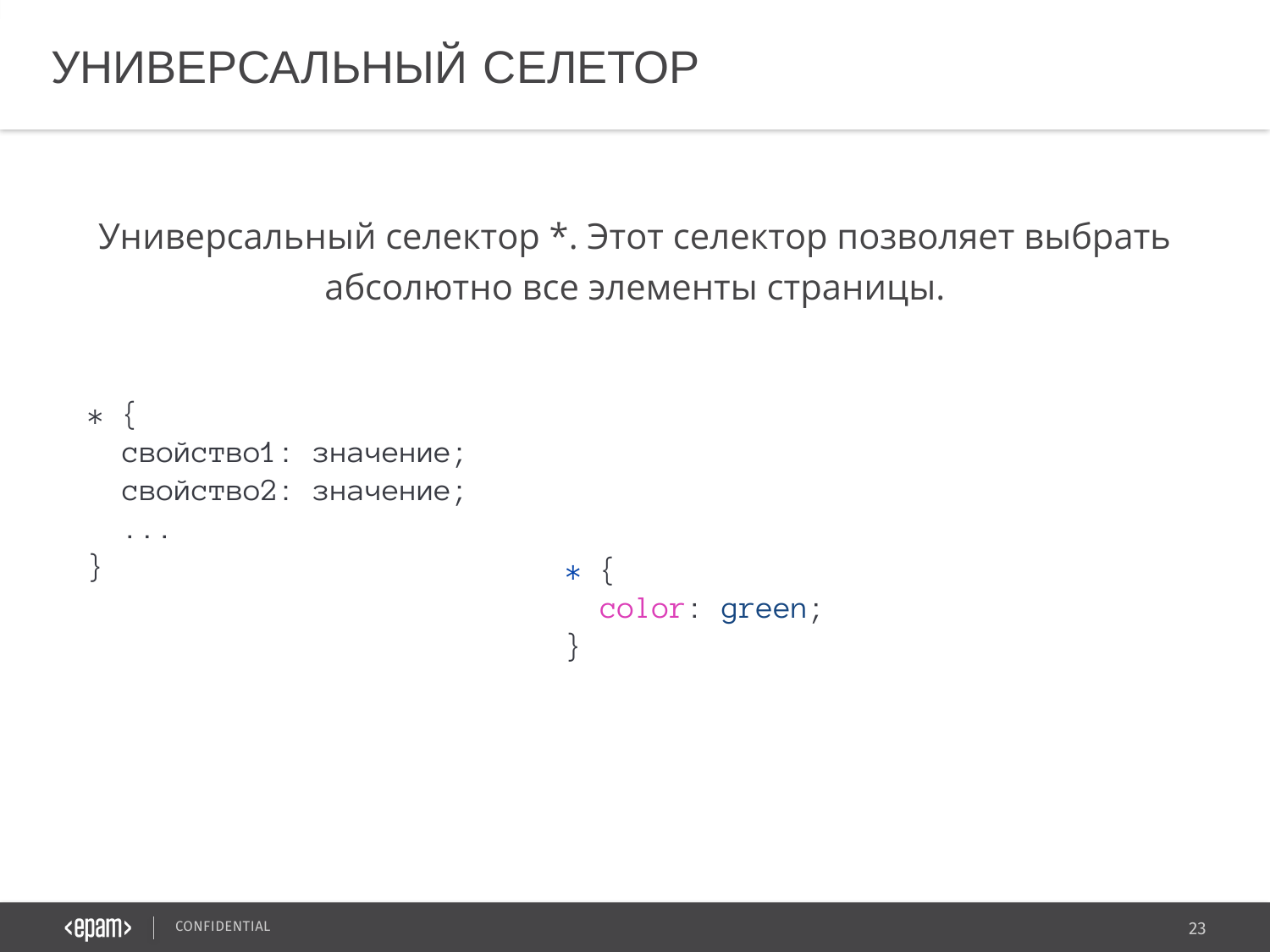

УНИВЕРСАЛЬНЫЙ СЕЛЕТОР

Универсальный селектор *. Этот селектор позволяет выбрать абсолютно все элементы страницы.
* {
  свойство1: значение;
  свойство2: значение;
  ...
}
* {
  color: green;
}